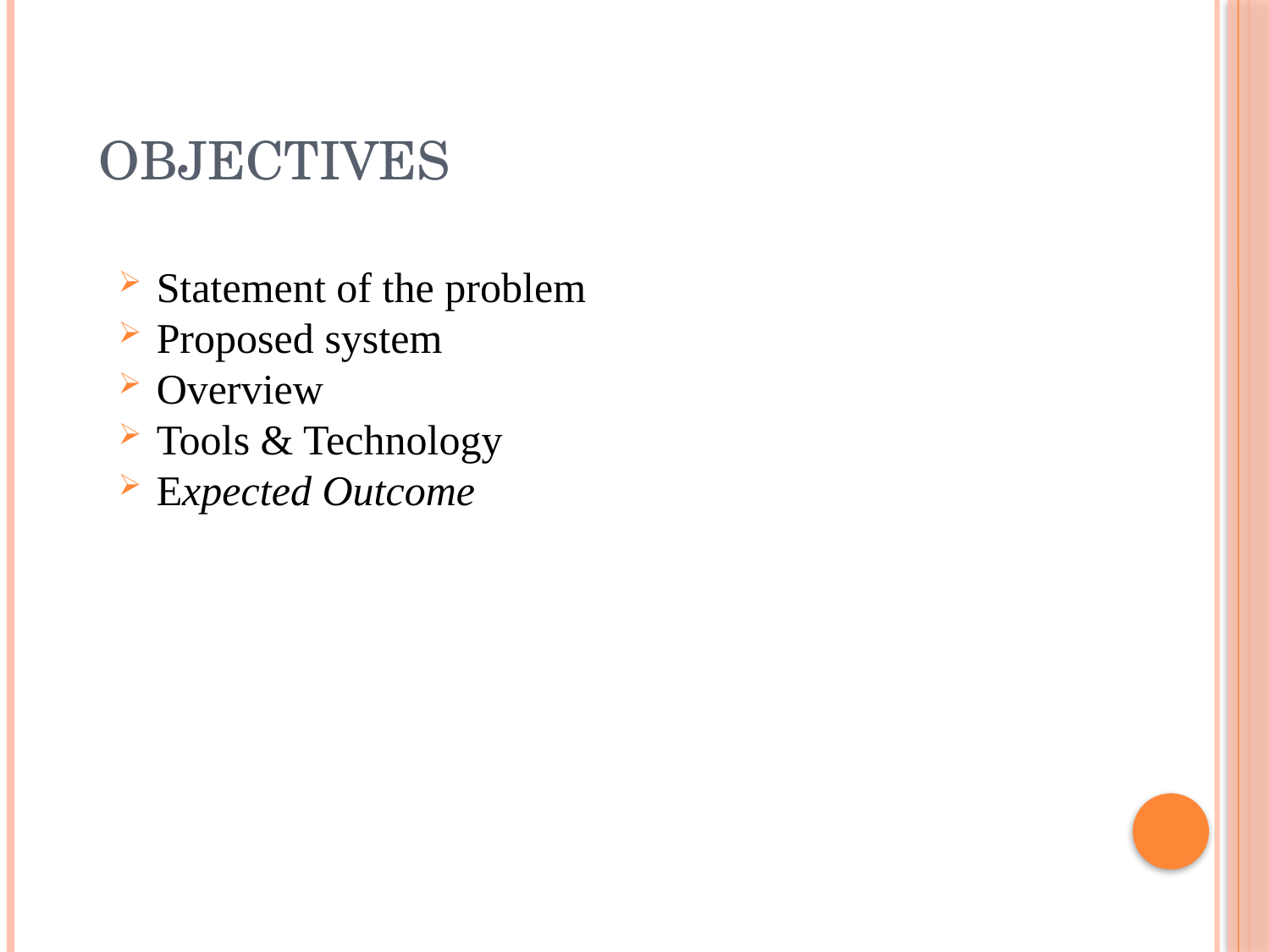

# OBJECTIVES
Statement of the problem
Proposed system
Overview
Tools & Technology
Expected Outcome